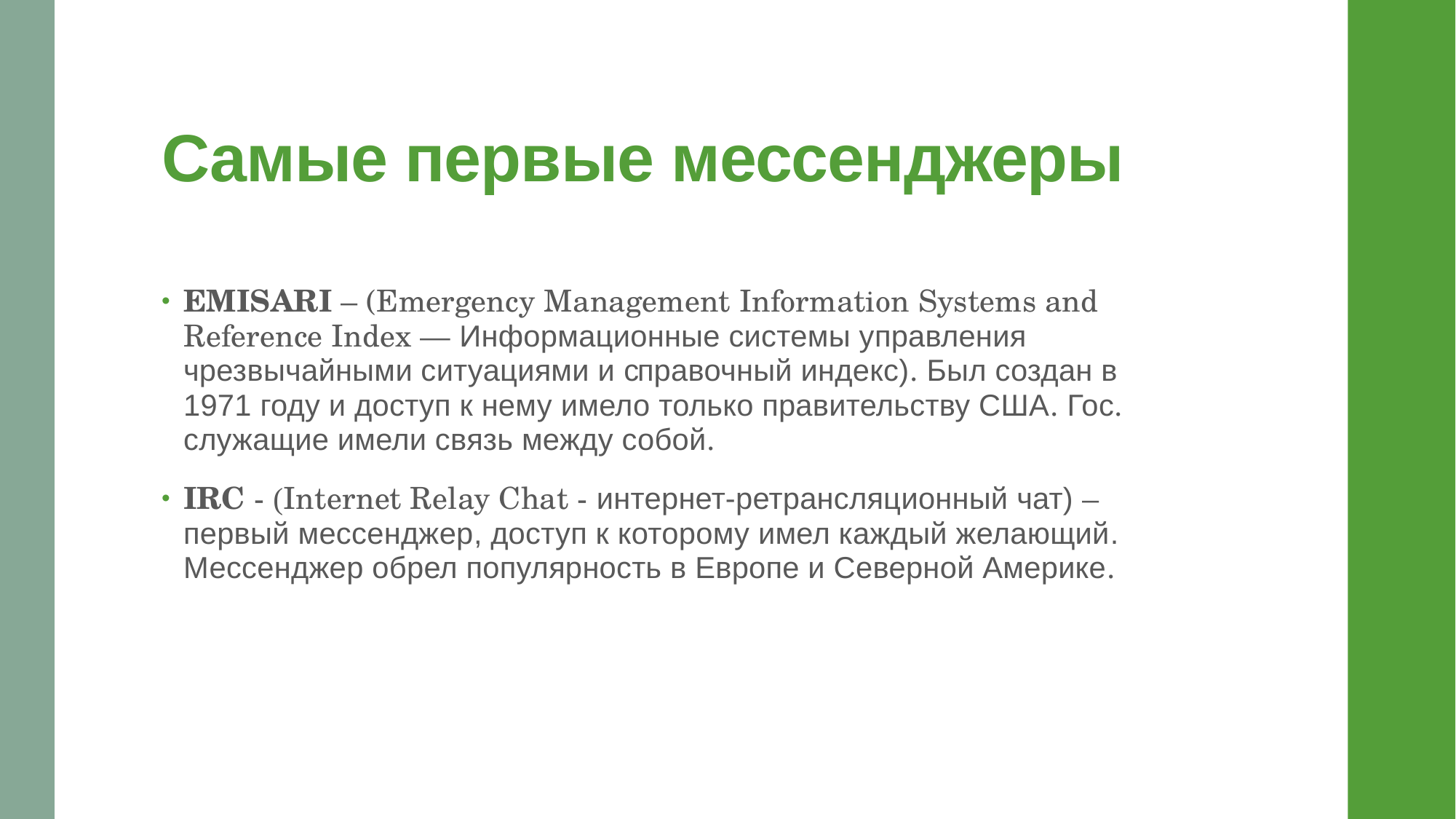

# Самые первые мессенджеры

EMISARI – (Emergency Management Information Systems and Reference Index — Информационные системы управления чрезвычайными ситуациями и cправочный индекс). Был создан в 1971 году и доступ к нему имело только правительству США. Гос. служащие имели связь между собой.
IRC - (Internet Relay Chat - интернет-ретрансляционный чат) – первый мессенджер, доступ к которому имел каждый желающий. Мессенджер обрел популярность в Европе и Северной Америке.